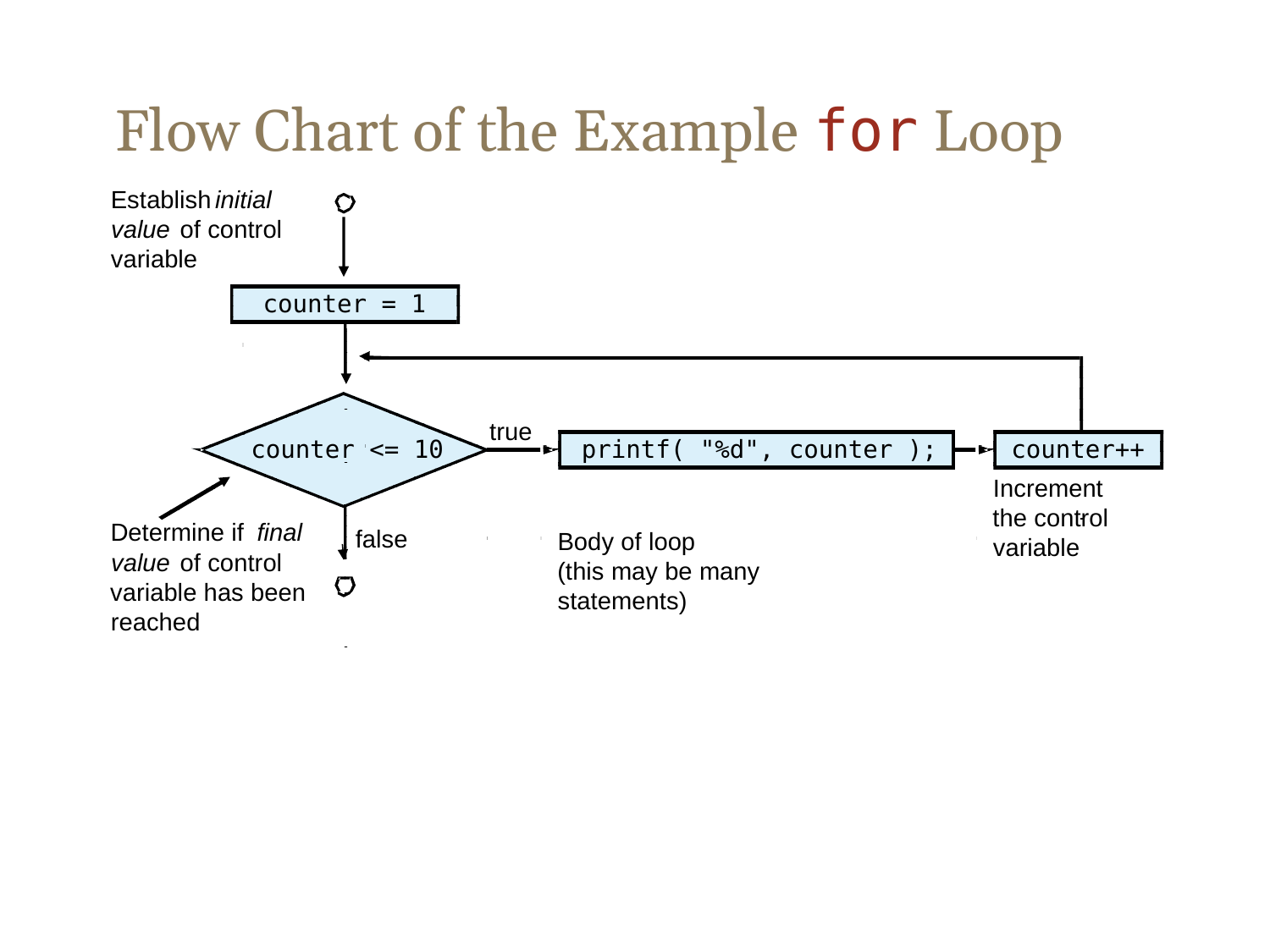

# Flow Chart of the Example for Loop
Establish
initial

value
 of control

variable

counter = 1

counter = 1

true

counter <= 10
printf( "%d", counter );
counter++

Increment

the control

Determine if

final

false
Body of loop
variable

value
 of control
(this may be many
variable has been

statements)

reached